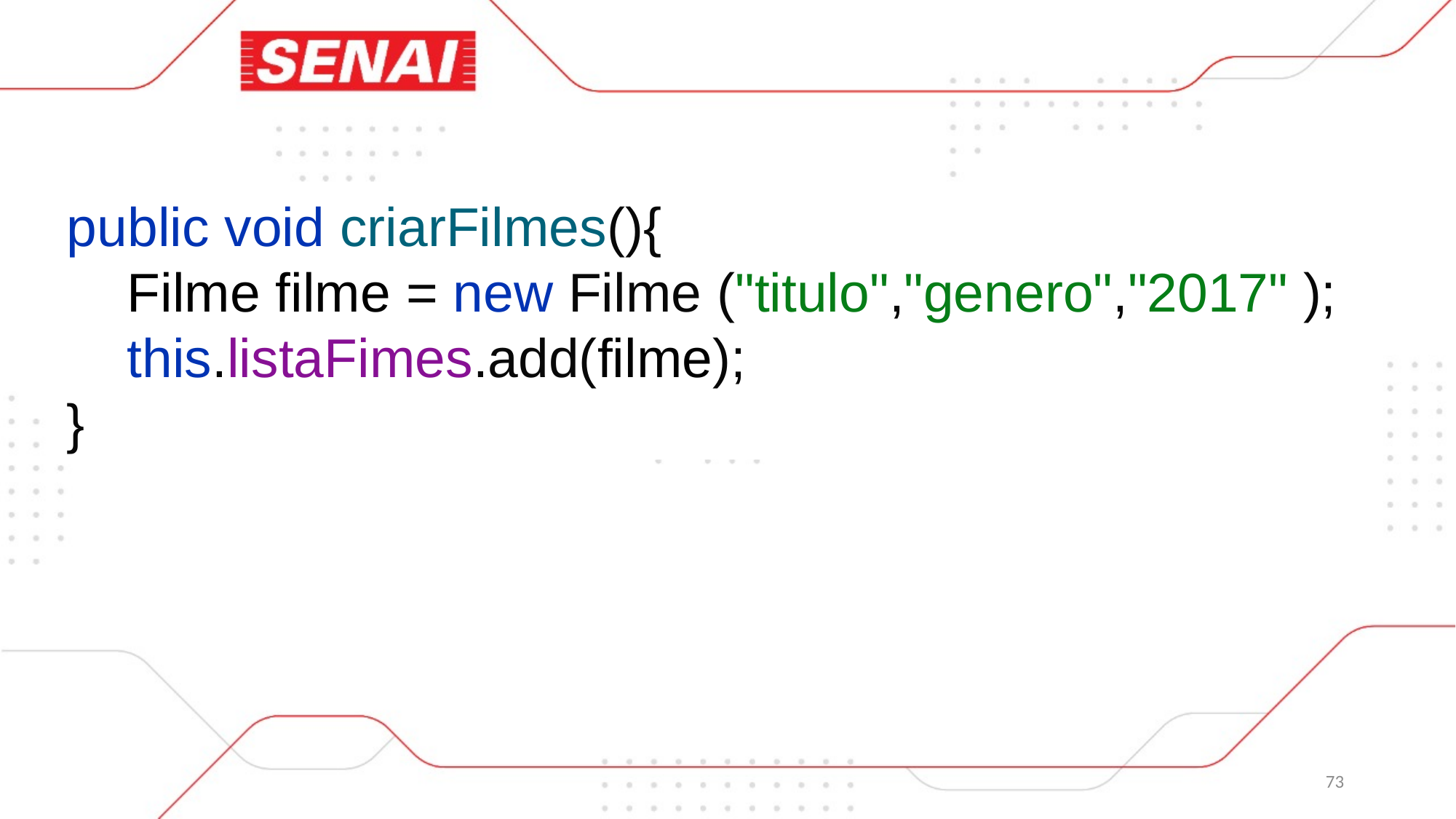

public void criarFilmes(){
    Filme filme = new Filme ("titulo","genero","2017" );
    this.listaFimes.add(filme);
}
73